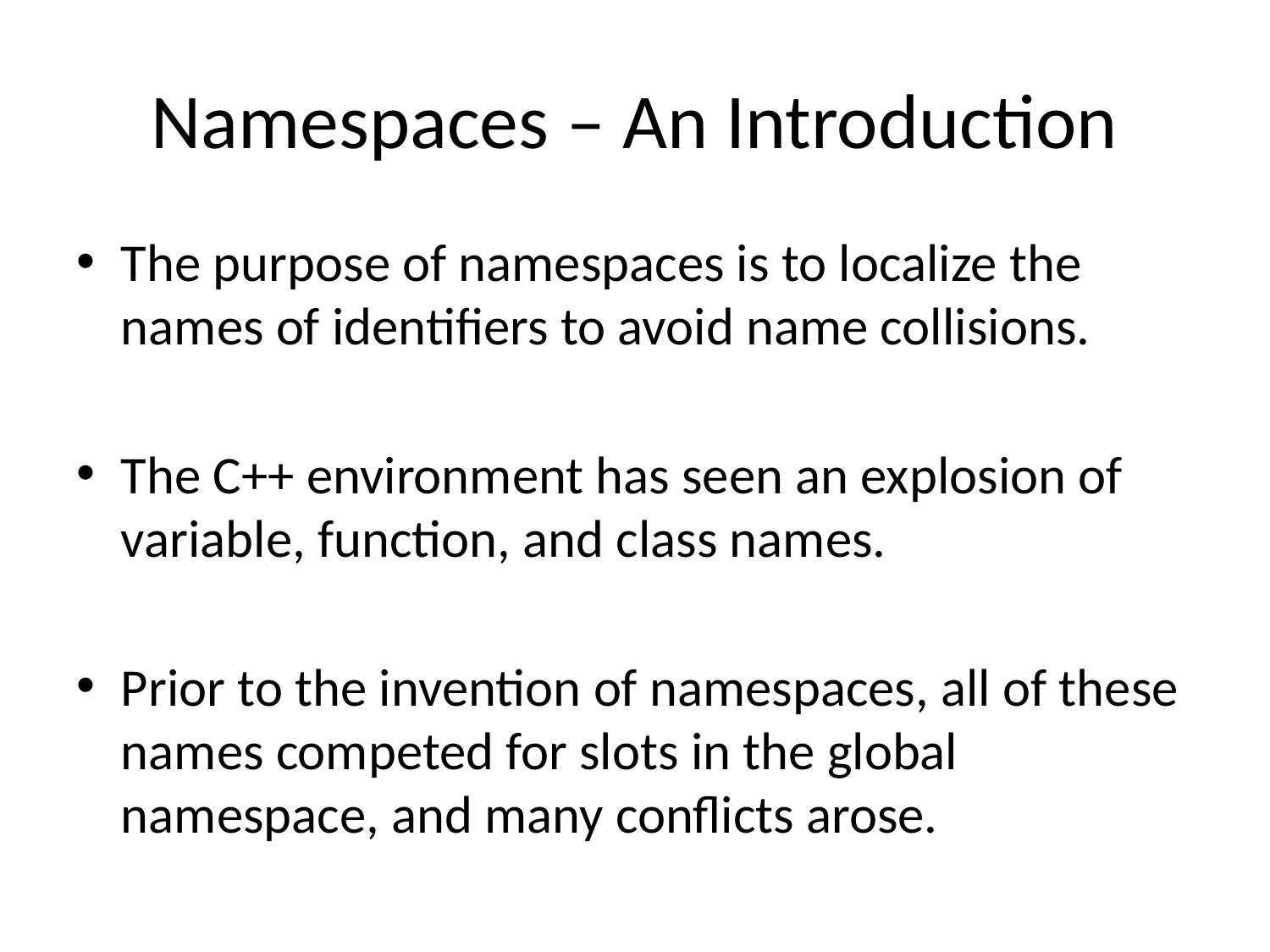

# Namespaces – An Introduction
The purpose of namespaces is to localize the names of identifiers to avoid name collisions.

The C++ environment has seen an explosion of variable, function, and class names.

Prior to the invention of namespaces, all of these names competed for slots in the global namespace, and many conflicts arose.